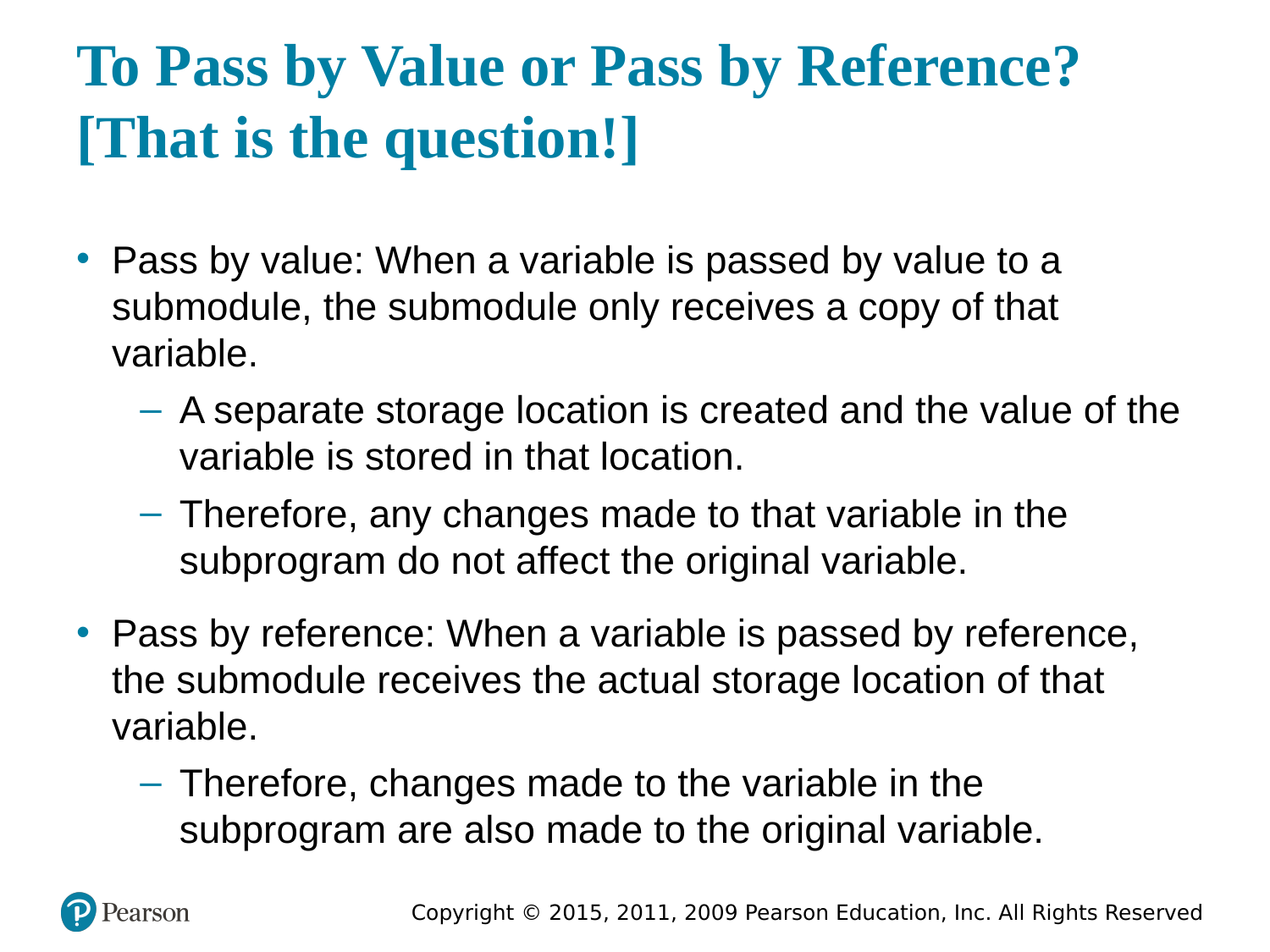

# To Pass by Value or Pass by Reference? [That is the question!]
Pass by value: When a variable is passed by value to a submodule, the submodule only receives a copy of that variable.
A separate storage location is created and the value of the variable is stored in that location.
Therefore, any changes made to that variable in the subprogram do not affect the original variable.
Pass by reference: When a variable is passed by reference, the submodule receives the actual storage location of that variable.
Therefore, changes made to the variable in the subprogram are also made to the original variable.